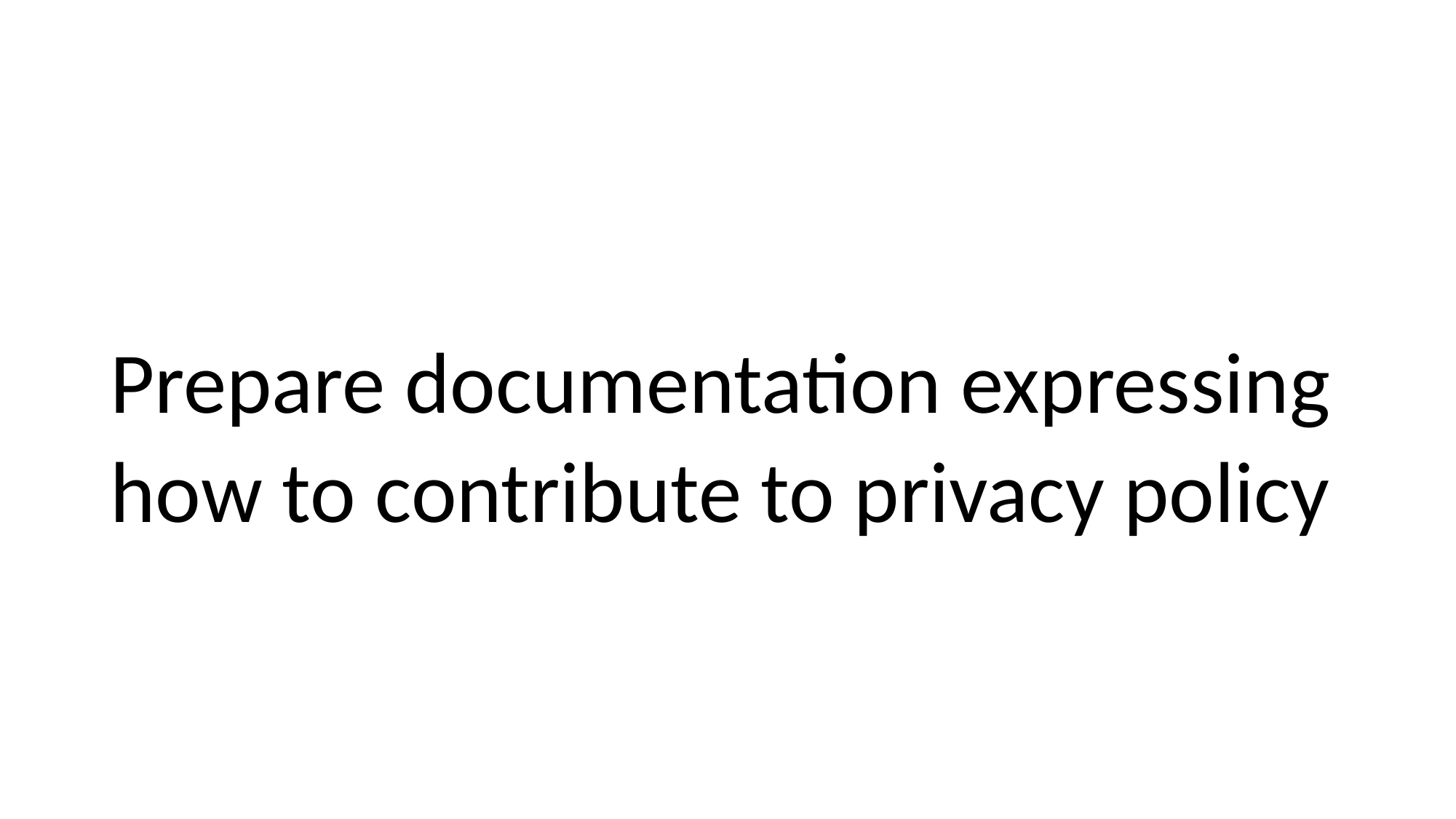

# Prepare documentation expressing how to contribute to privacy policy